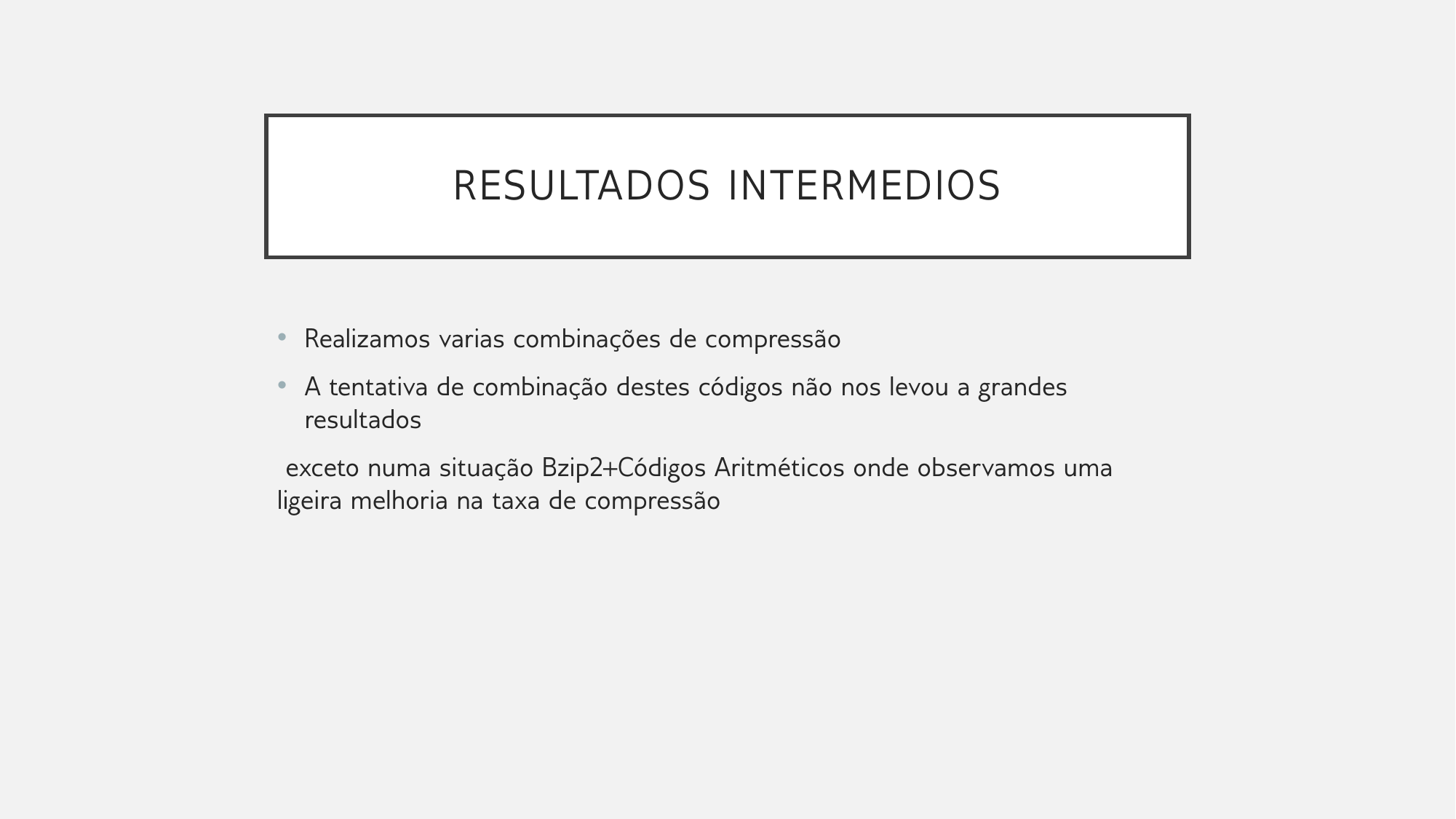

# Resultados Intermedios
Realizamos varias combinações de compressão
A tentativa de combinação destes códigos não nos levou a grandes resultados
 exceto numa situação Bzip2+Códigos Aritméticos onde observamos uma ligeira melhoria na taxa de compressão